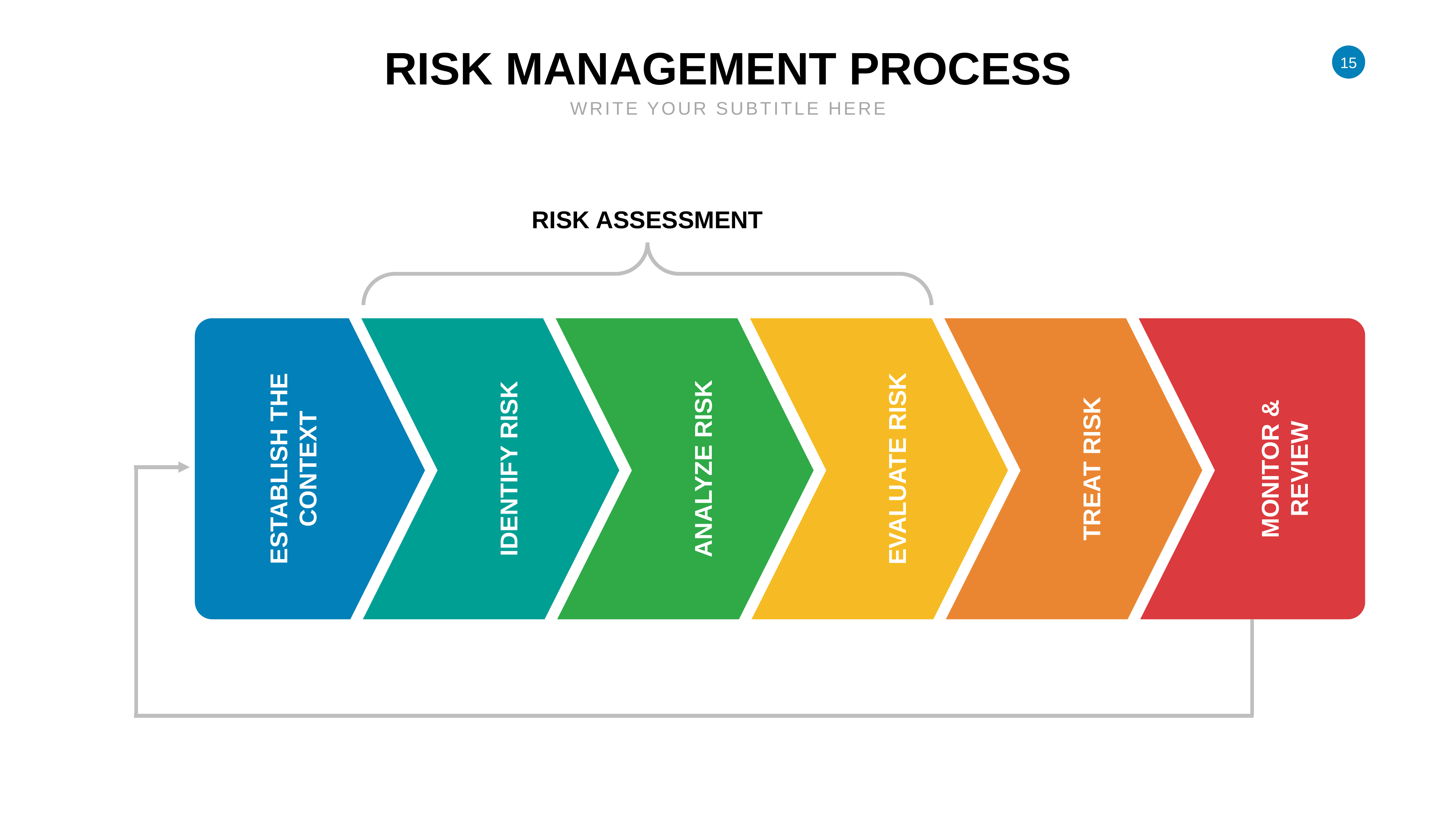

RISK MANAGEMENT PROCESS
WRITE YOUR SUBTITLE HERE
RISK ASSESSMENT

ESTABLISH THE
CONTEXT
MONITOR &
REVIEW
IDENTIFY RISK
ANALYZE RISK
EVALUATE RISK
TREAT RISK